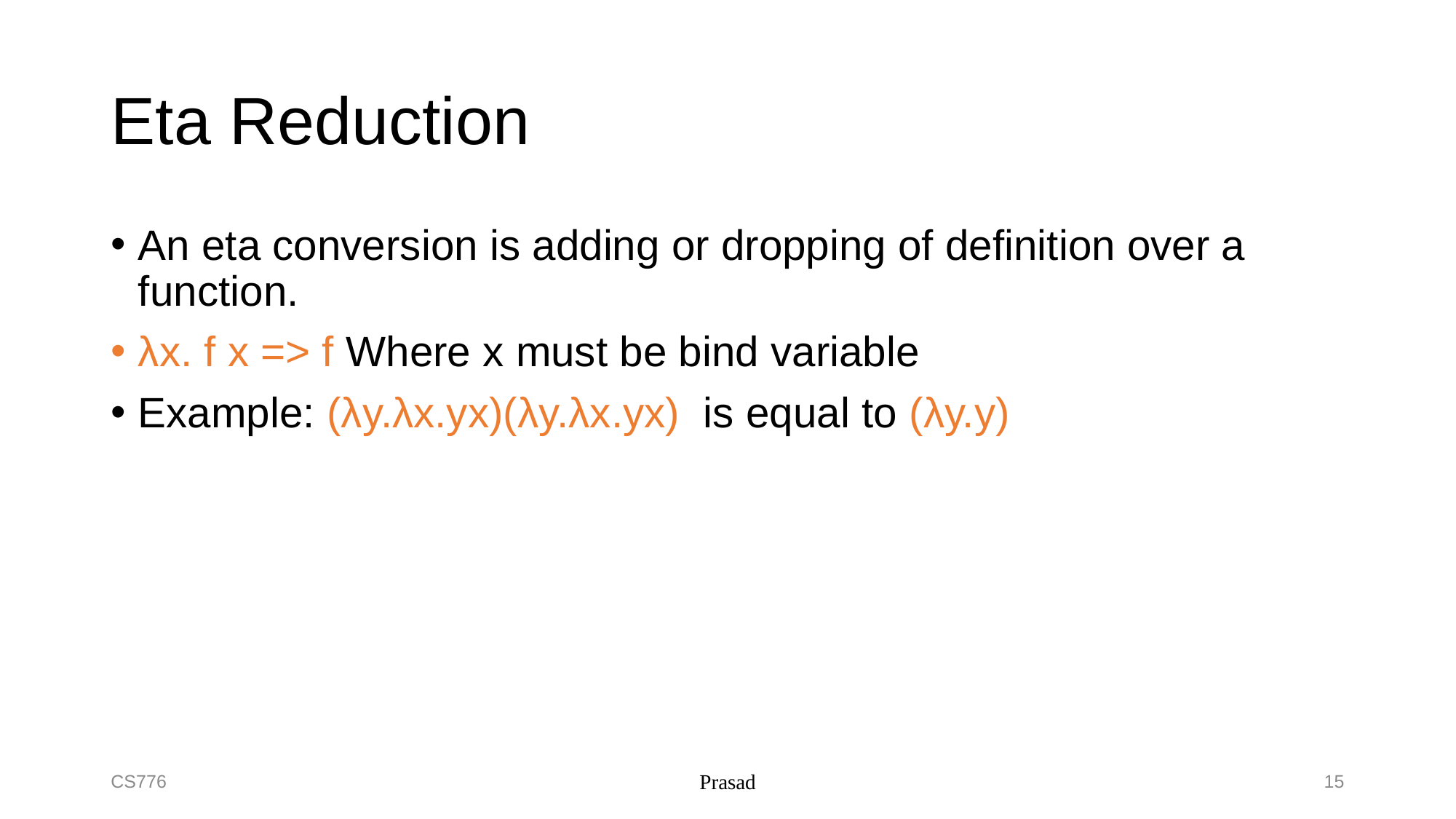

# Eta Reduction
An eta conversion is adding or dropping of definition over a function.
λx. f x => f Where x must be bind variable
Example: (λy.λx.yx)(λy.λx.yx)  is equal to (λy.y)

CS776
Prasad
15